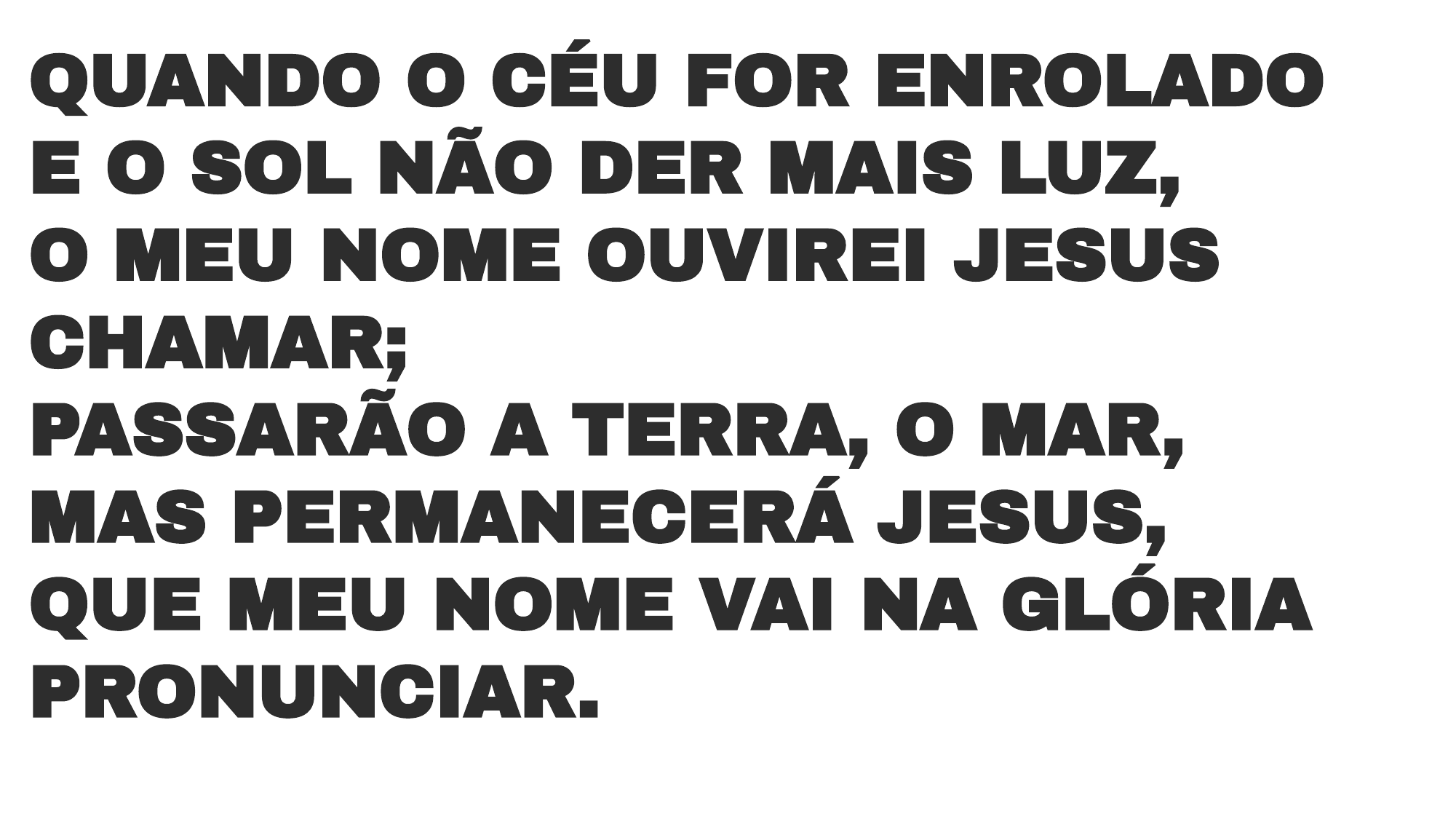

QUANDO O CÉU FOR ENROLADO E O SOL NÃO DER MAIS LUZ,
O MEU NOME OUVIREI JESUS CHAMAR;
PASSARÃO A TERRA, O MAR, MAS PERMANECERÁ JESUS,
QUE MEU NOME VAI NA GLÓRIA PRONUNCIAR.